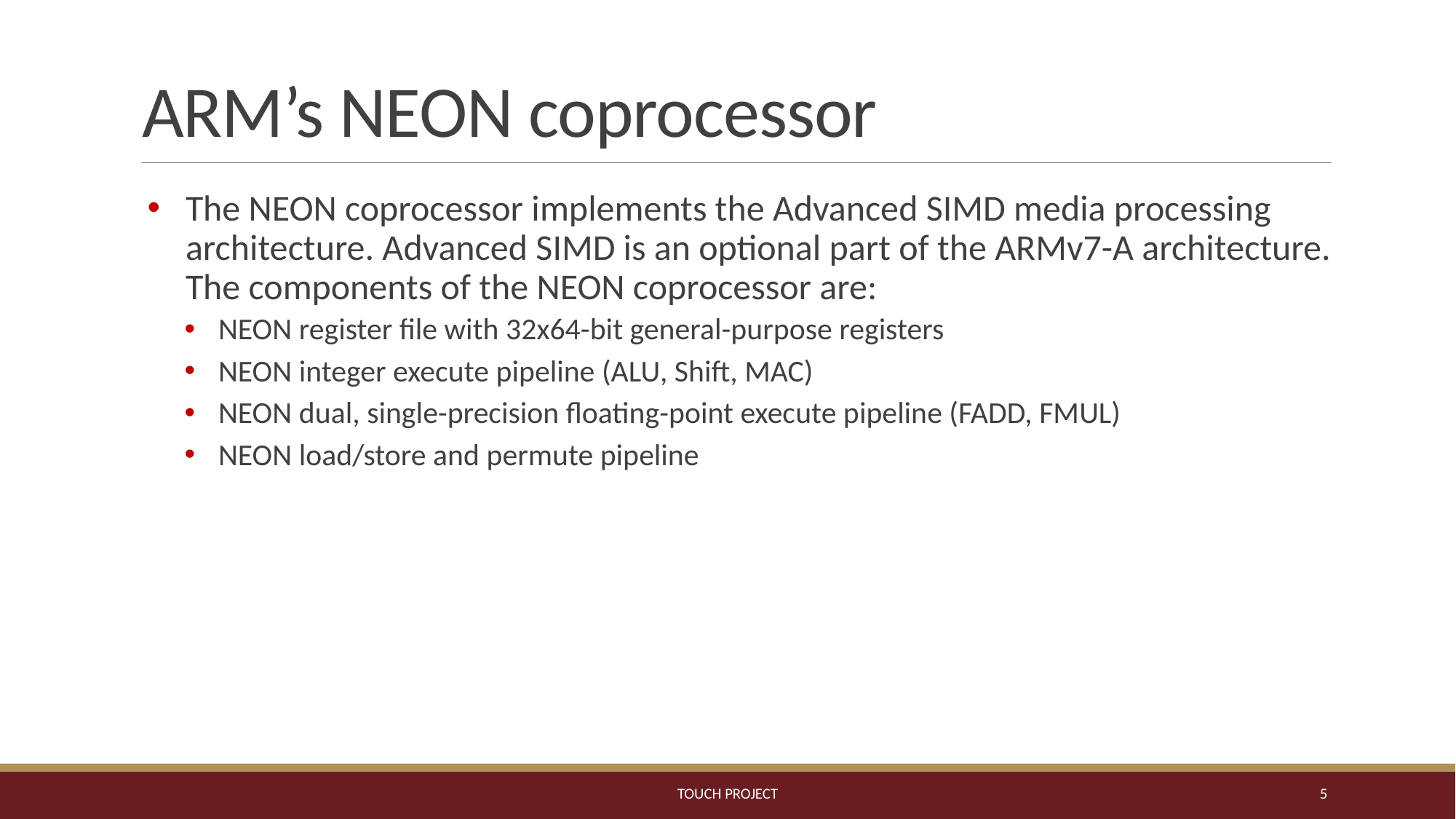

# ARM’s NEON coprocessor
The NEON coprocessor implements the Advanced SIMD media processing architecture. Advanced SIMD is an optional part of the ARMv7-A architecture. The components of the NEON coprocessor are:
NEON register file with 32x64-bit general-purpose registers
NEON integer execute pipeline (ALU, Shift, MAC)
NEON dual, single-precision floating-point execute pipeline (FADD, FMUL)
NEON load/store and permute pipeline
ToUCH Project
5